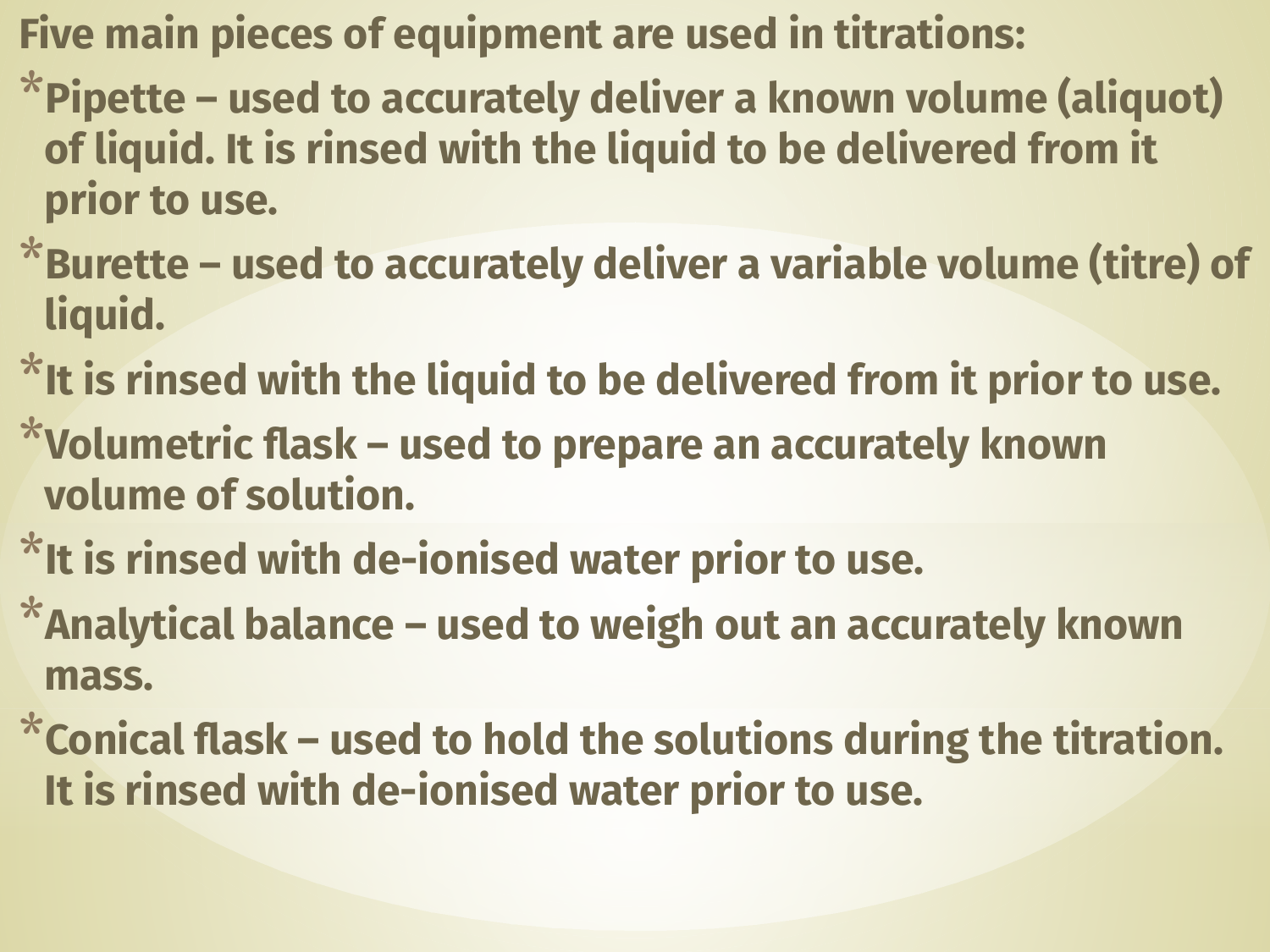

Five main pieces of equipment are used in titrations:
Pipette – used to accurately deliver a known volume (aliquot) of liquid. It is rinsed with the liquid to be delivered from it prior to use.
Burette – used to accurately deliver a variable volume (titre) of liquid.
It is rinsed with the liquid to be delivered from it prior to use.
Volumetric flask – used to prepare an accurately known volume of solution.
It is rinsed with de-ionised water prior to use.
Analytical balance – used to weigh out an accurately known mass.
Conical flask – used to hold the solutions during the titration. It is rinsed with de-ionised water prior to use.

#